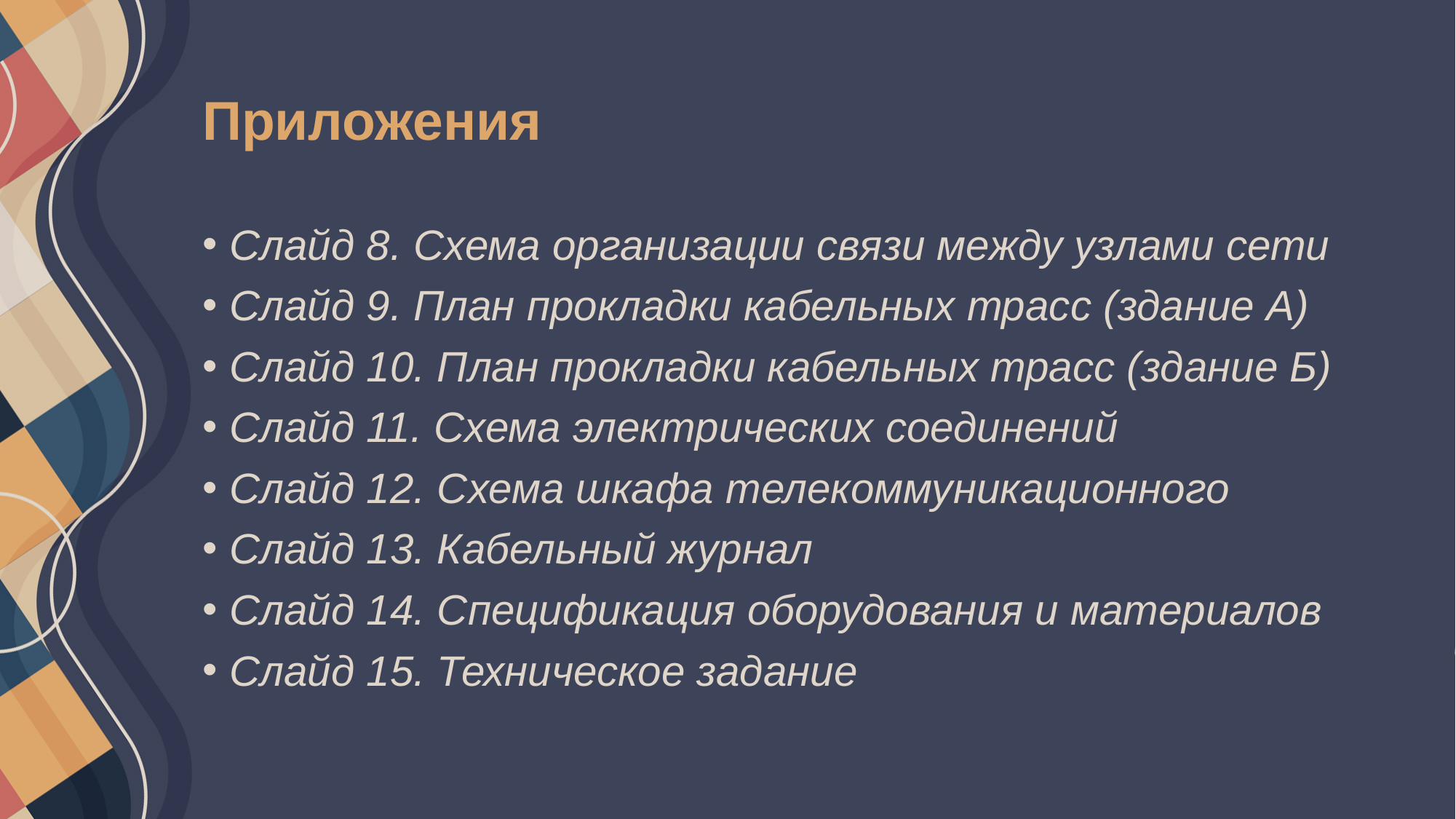

# Приложения
Слайд 8. Схема организации связи между узлами сети
Слайд 9. План прокладки кабельных трасс (здание А)
Слайд 10. План прокладки кабельных трасс (здание Б)
Слайд 11. Схема электрических соединений
Слайд 12. Схема шкафа телекоммуникационного
Слайд 13. Кабельный журнал
Слайд 14. Спецификация оборудования и материалов
Слайд 15. Техническое задание